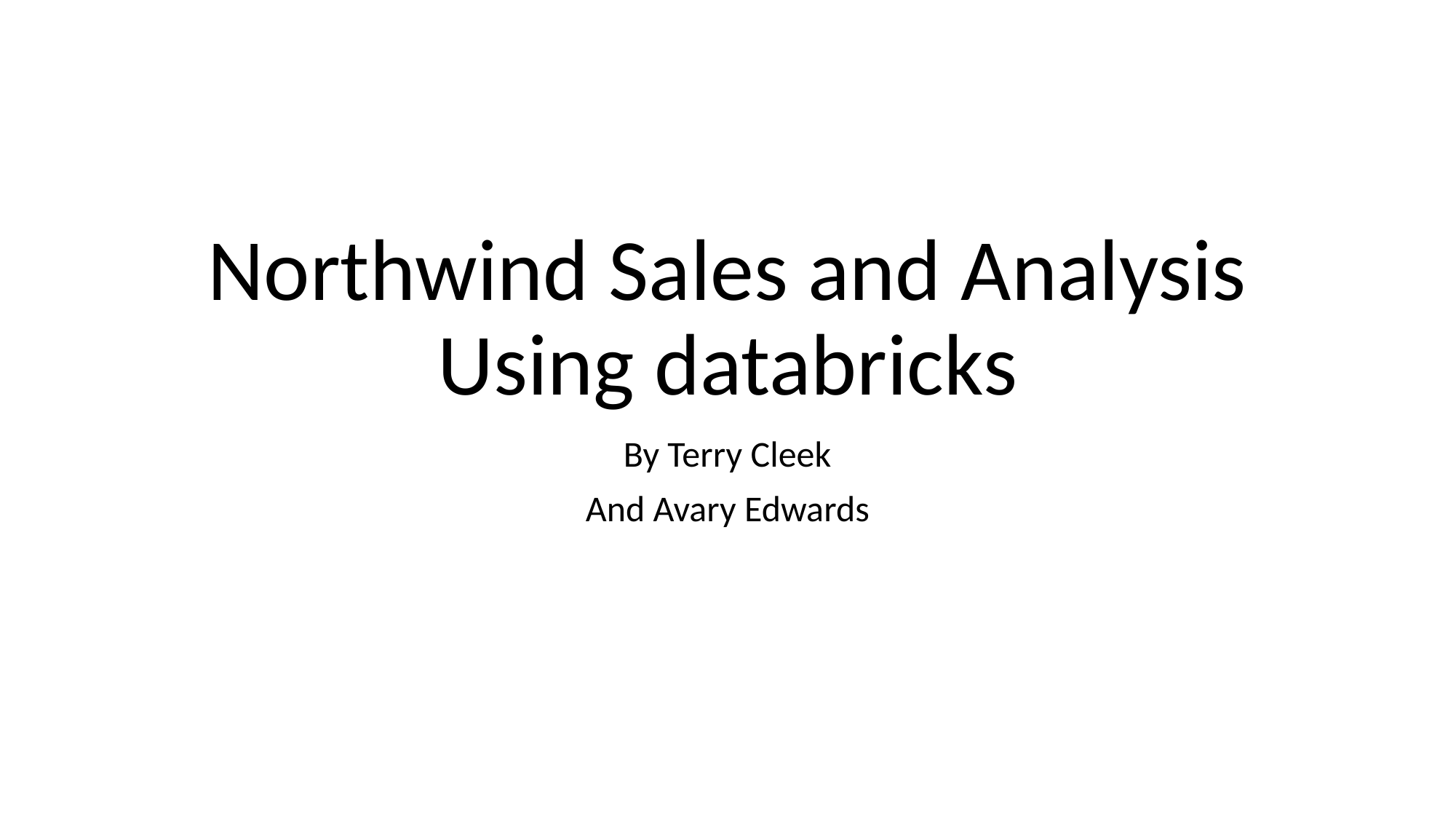

# Northwind Sales and Analysis Using databricks
By Terry Cleek
And Avary Edwards